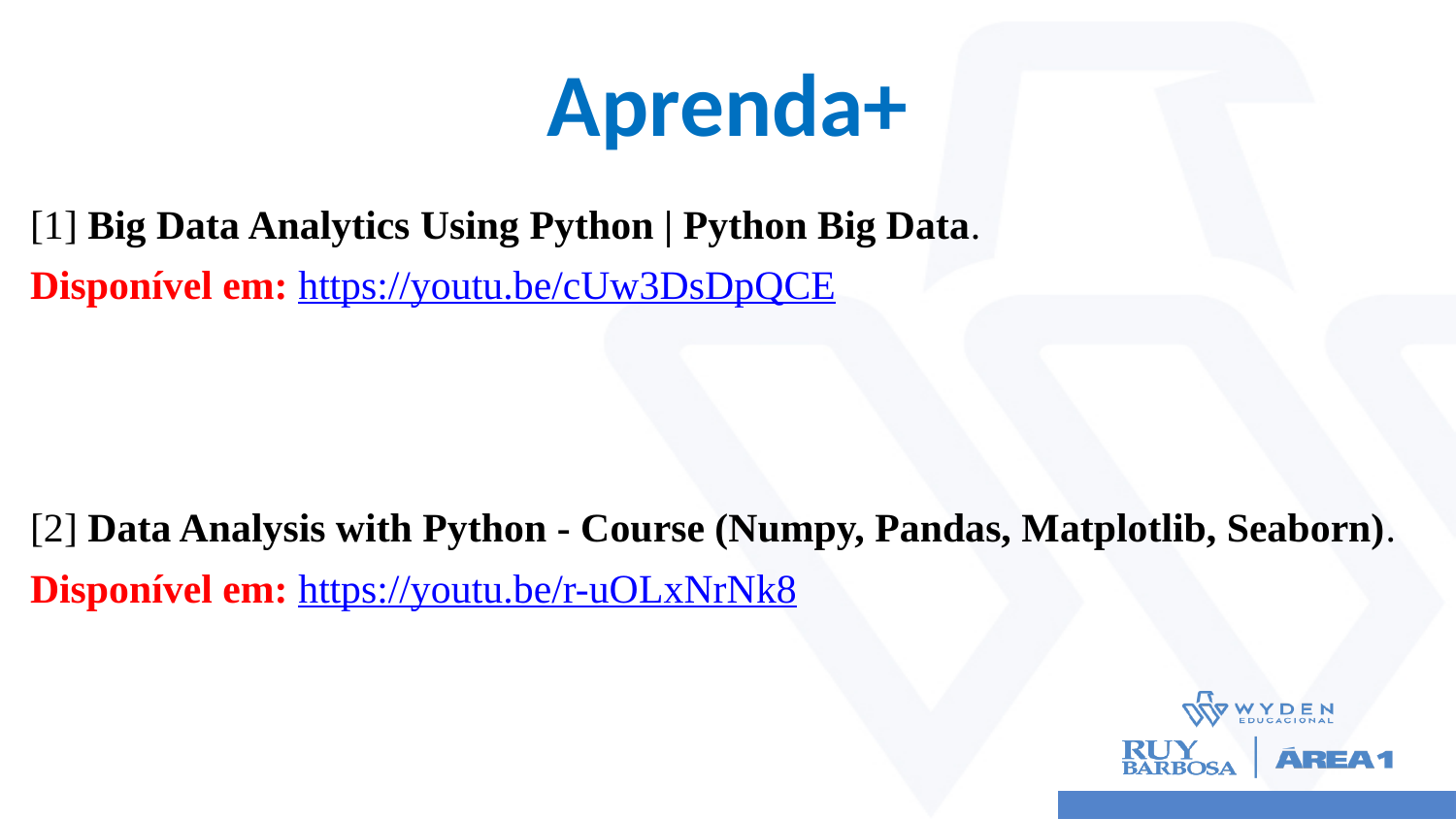

# Aprenda+
[1] Big Data Analytics Using Python | Python Big Data.
Disponível em: https://youtu.be/cUw3DsDpQCE

[2] Data Analysis with Python - Course (Numpy, Pandas, Matplotlib, Seaborn).
Disponível em: https://youtu.be/r-uOLxNrNk8